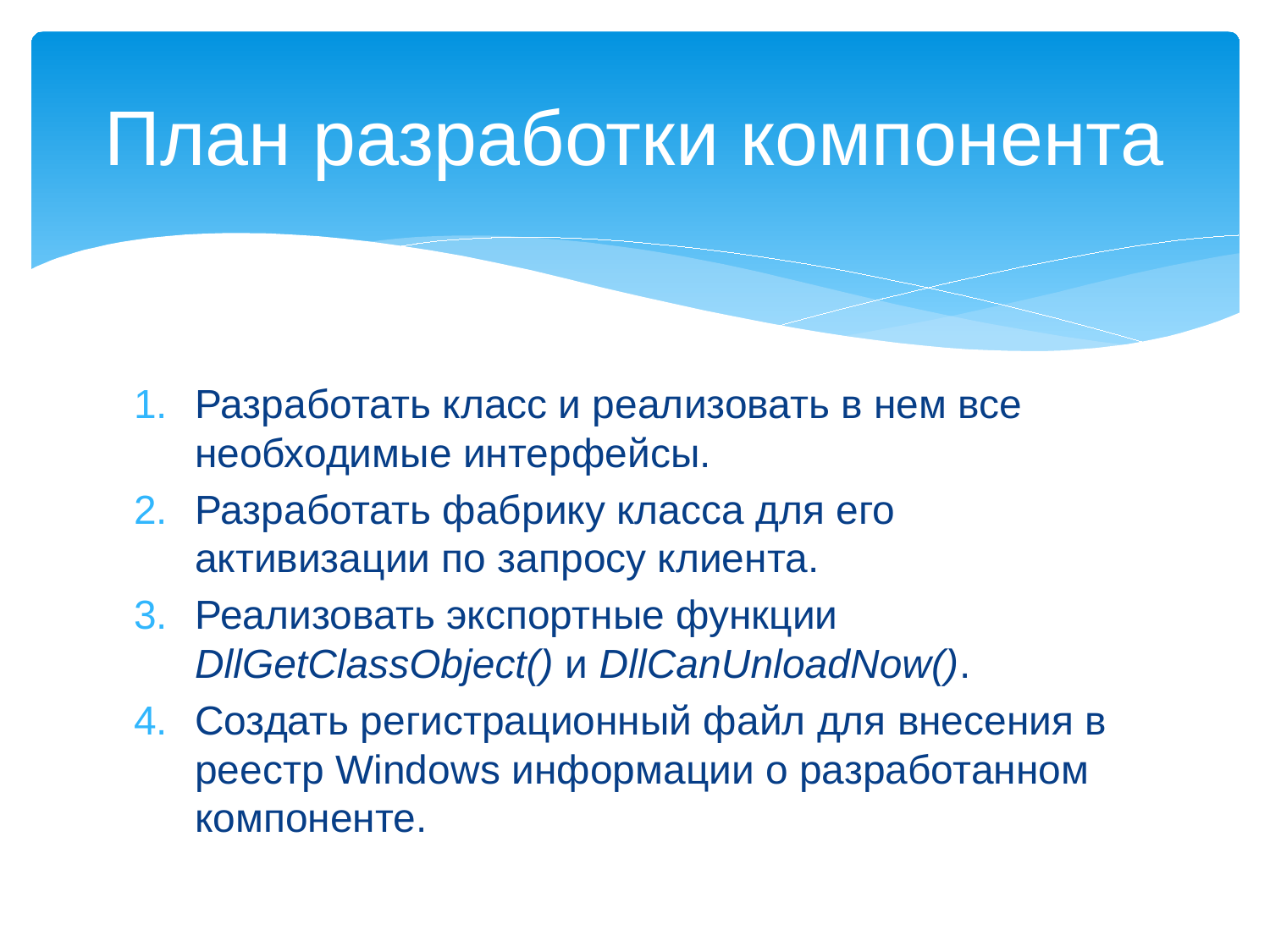

# План разработки компонента
Разработать класс и реализовать в нем все необходимые интерфейсы.
Разработать фабрику класса для его активизации по запросу клиента.
Реализовать экспортные функции DllGetClassObject() и DllCanUnloadNow().
Создать регистрационный файл для внесения в реестр Windows информации о разработанном компоненте.